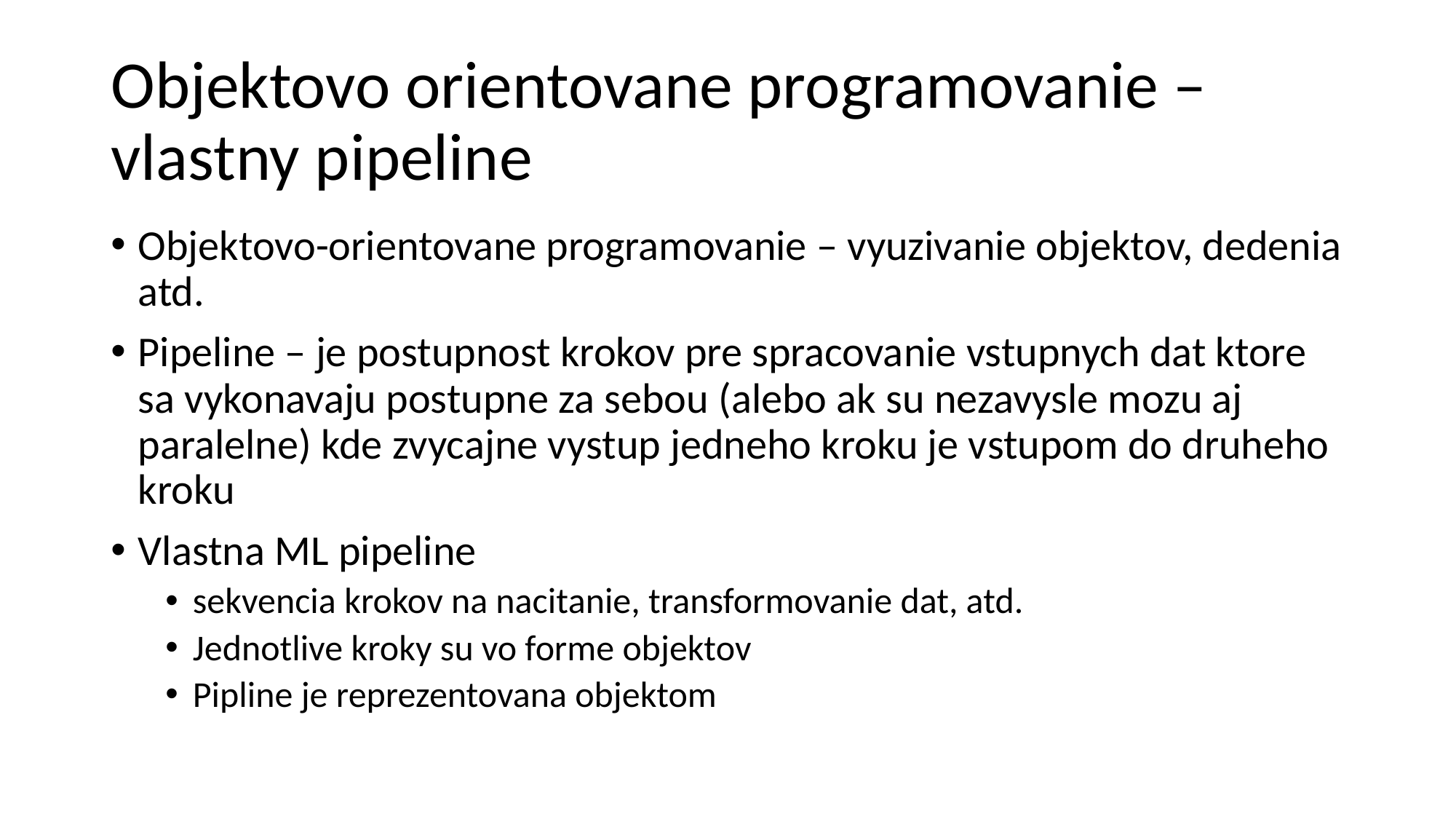

# Objektovo orientovane programovanie – vlastny pipeline
Objektovo-orientovane programovanie – vyuzivanie objektov, dedenia atd.
Pipeline – je postupnost krokov pre spracovanie vstupnych dat ktore sa vykonavaju postupne za sebou (alebo ak su nezavysle mozu aj paralelne) kde zvycajne vystup jedneho kroku je vstupom do druheho kroku
Vlastna ML pipeline
sekvencia krokov na nacitanie, transformovanie dat, atd.
Jednotlive kroky su vo forme objektov
Pipline je reprezentovana objektom